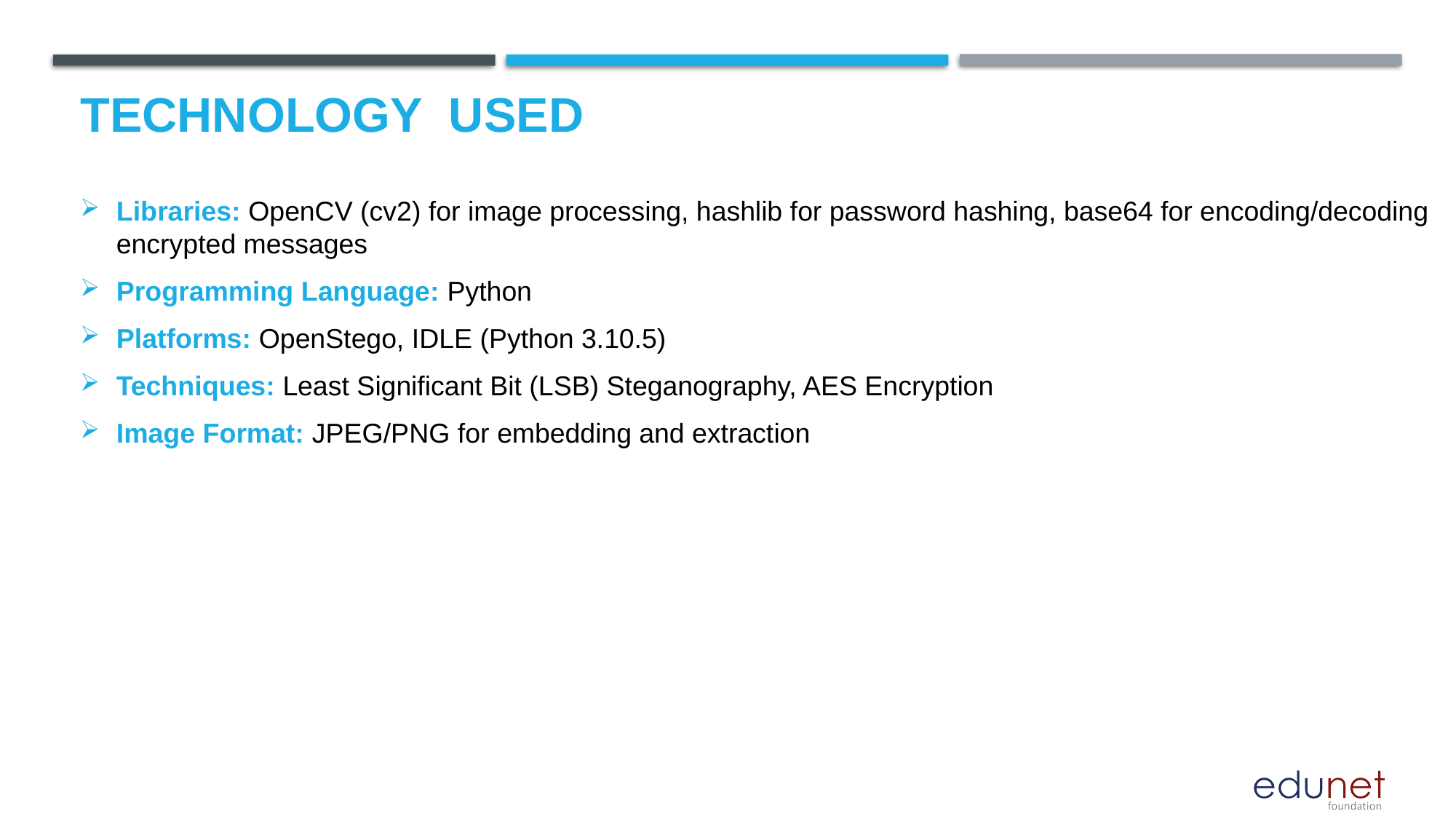

# Technology  used
Libraries: OpenCV (cv2) for image processing, hashlib for password hashing, base64 for encoding/decoding encrypted messages
Programming Language: Python
Platforms: OpenStego, IDLE (Python 3.10.5)
Techniques: Least Significant Bit (LSB) Steganography, AES Encryption
Image Format: JPEG/PNG for embedding and extraction